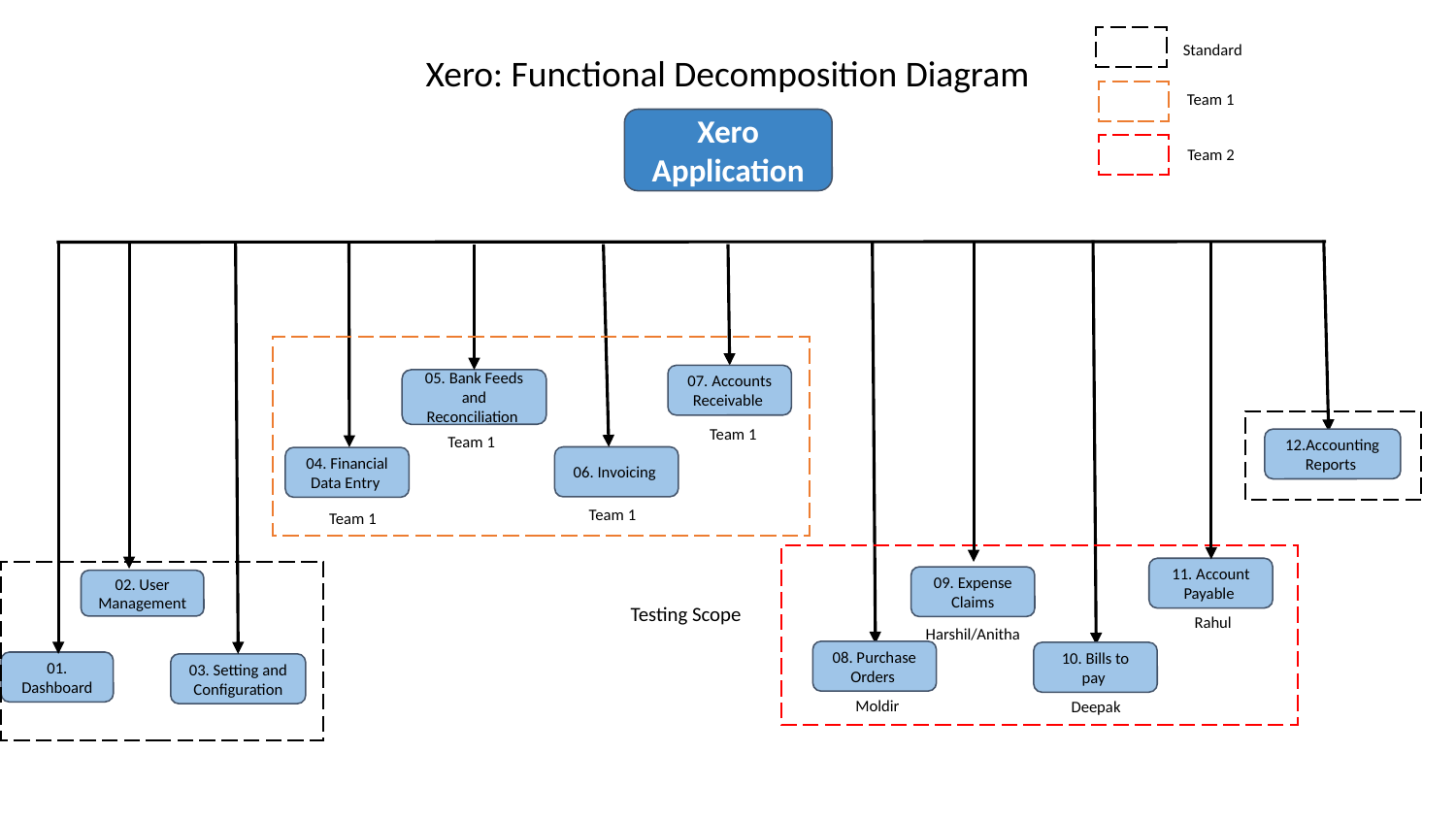

Standard
Xero: Functional Decomposition Diagram
Team 1

Xero
Application
Team 2

07. Accounts Receivable
05. Bank Feeds and Reconciliation

Team 1
Team 1
12.Accounting Reports
06. Invoicing
04. Financial Data Entry

Team 1
Team 1

11. Account Payable

09. Expense Claims
02. User Management
Testing Scope
Rahul
Harshil/Anitha
08. Purchase Orders
10. Bills to pay
01. Dashboard
03. Setting and Configuration
Moldir
Deepak